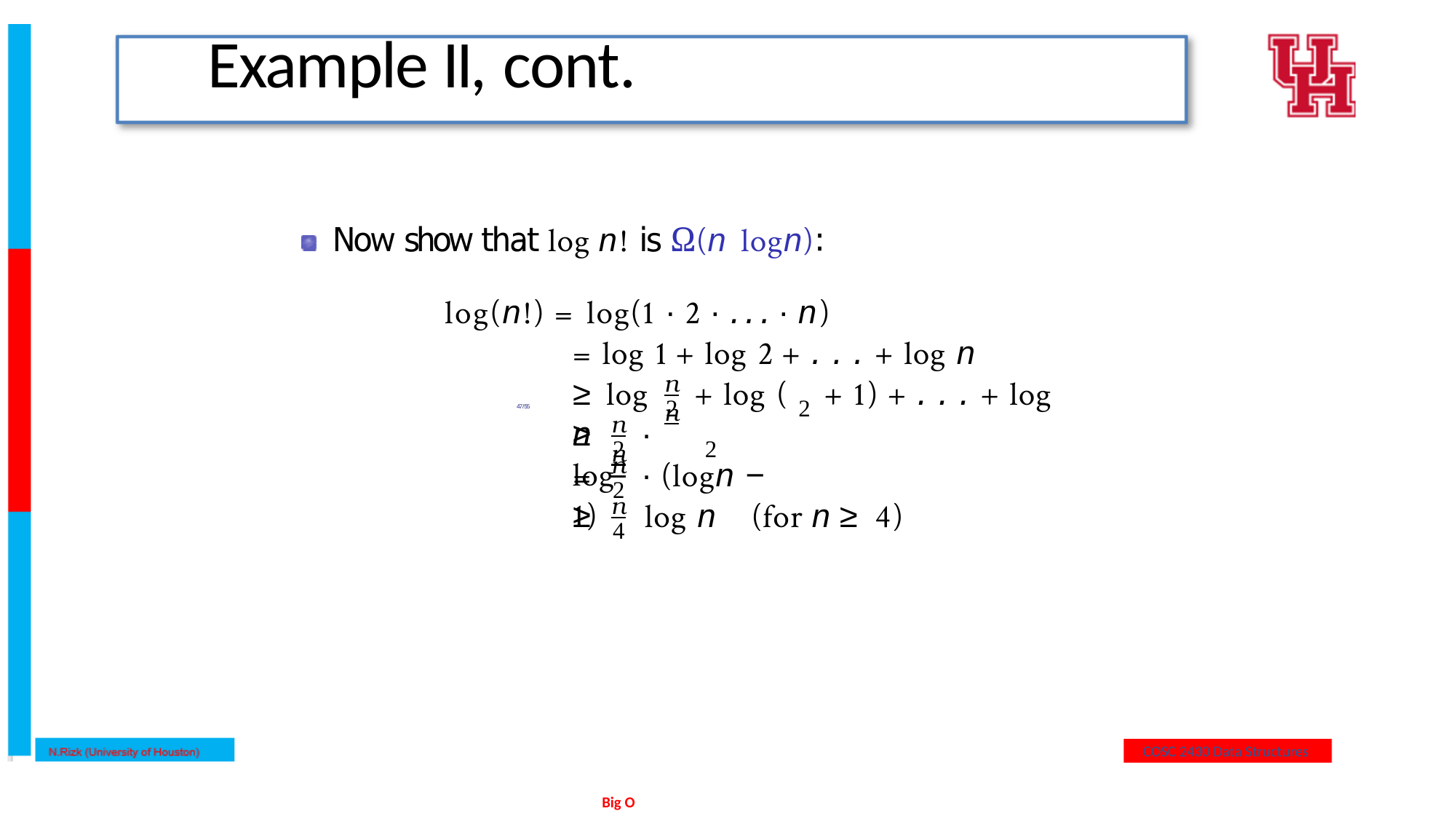

# Example II, cont.
Now show that log n! is Ω(n logn):

log(n!) = log(1 · 2 · . . . · n)
= log 1 + log 2 + . . . + log n

n	n
≥ log	+ log (	+ 1) + . . . + log n
2	2
47/55
n	n
≥	· log
2	2
n
=	· (logn − 1)
2
n
≥	log n	(for n ≥ 4)
4